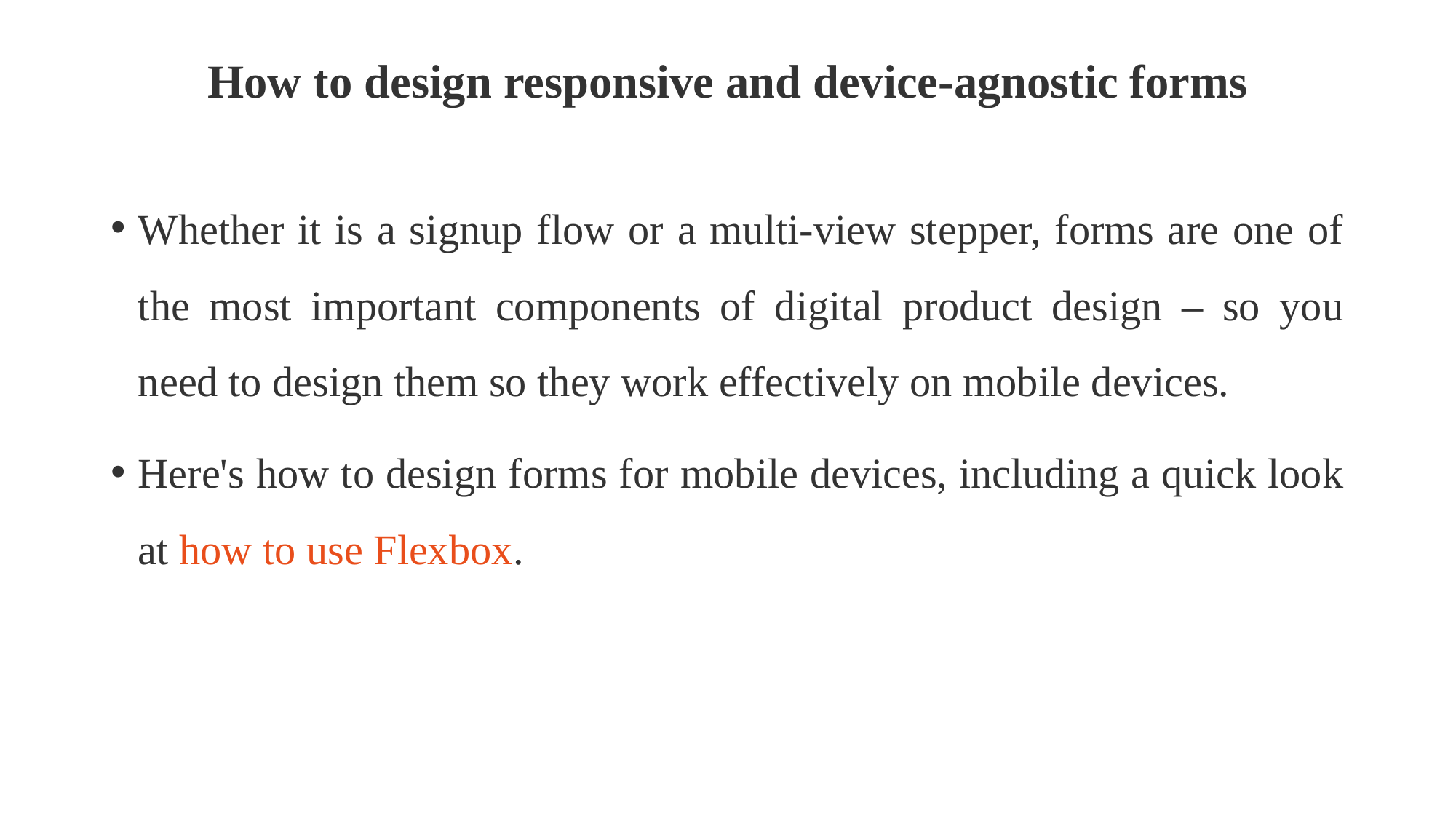

# How to design responsive and device-agnostic forms
Whether it is a signup flow or a multi-view stepper, forms are one of the most important components of digital product design – so you need to design them so they work effectively on mobile devices.
Here's how to design forms for mobile devices, including a quick look at how to use Flexbox.